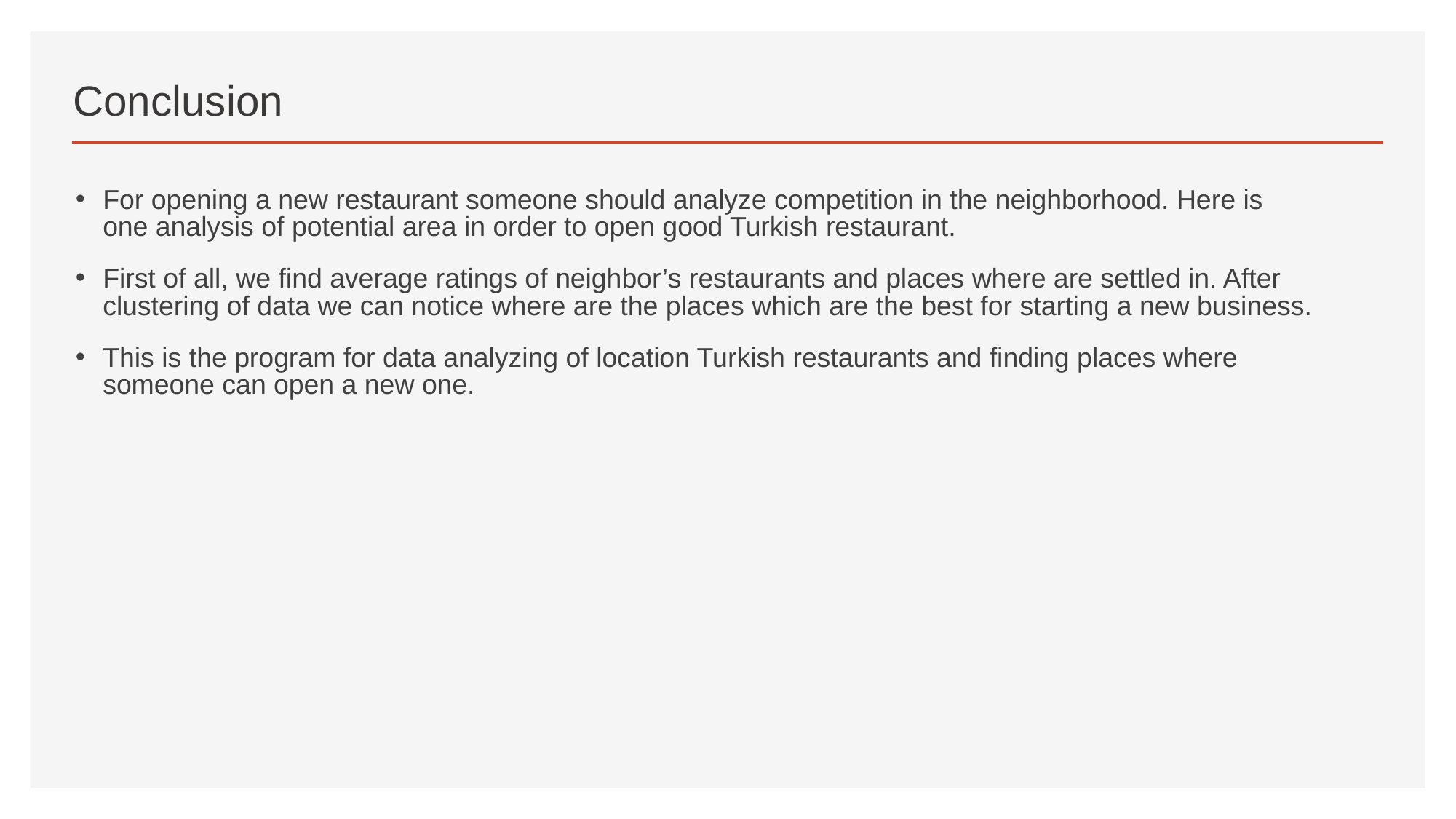

# Conclusion
For opening a new restaurant someone should analyze competition in the neighborhood. Here is one analysis of potential area in order to open good Turkish restaurant.
First of all, we find average ratings of neighbor’s restaurants and places where are settled in. After clustering of data we can notice where are the places which are the best for starting a new business.
This is the program for data analyzing of location Turkish restaurants and finding places where someone can open a new one.